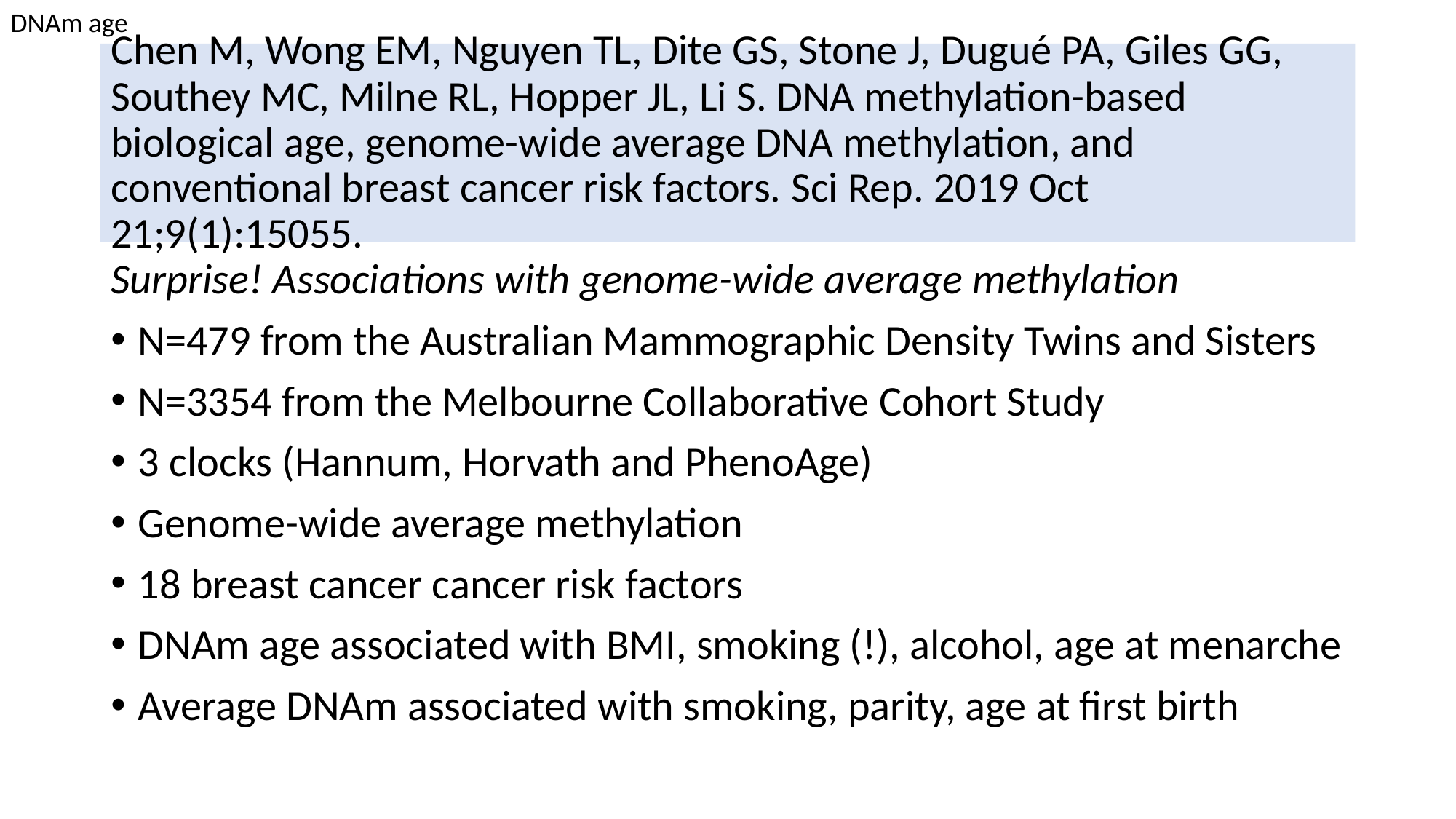

DNAm age
# Chen M, Wong EM, Nguyen TL, Dite GS, Stone J, Dugué PA, Giles GG, Southey MC, Milne RL, Hopper JL, Li S. DNA methylation-based biological age, genome-wide average DNA methylation, and conventional breast cancer risk factors. Sci Rep. 2019 Oct 21;9(1):15055.
Surprise! Associations with genome-wide average methylation
N=479 from the Australian Mammographic Density Twins and Sisters
N=3354 from the Melbourne Collaborative Cohort Study
3 clocks (Hannum, Horvath and PhenoAge)
Genome-wide average methylation
18 breast cancer cancer risk factors
DNAm age associated with BMI, smoking (!), alcohol, age at menarche
Average DNAm associated with smoking, parity, age at first birth